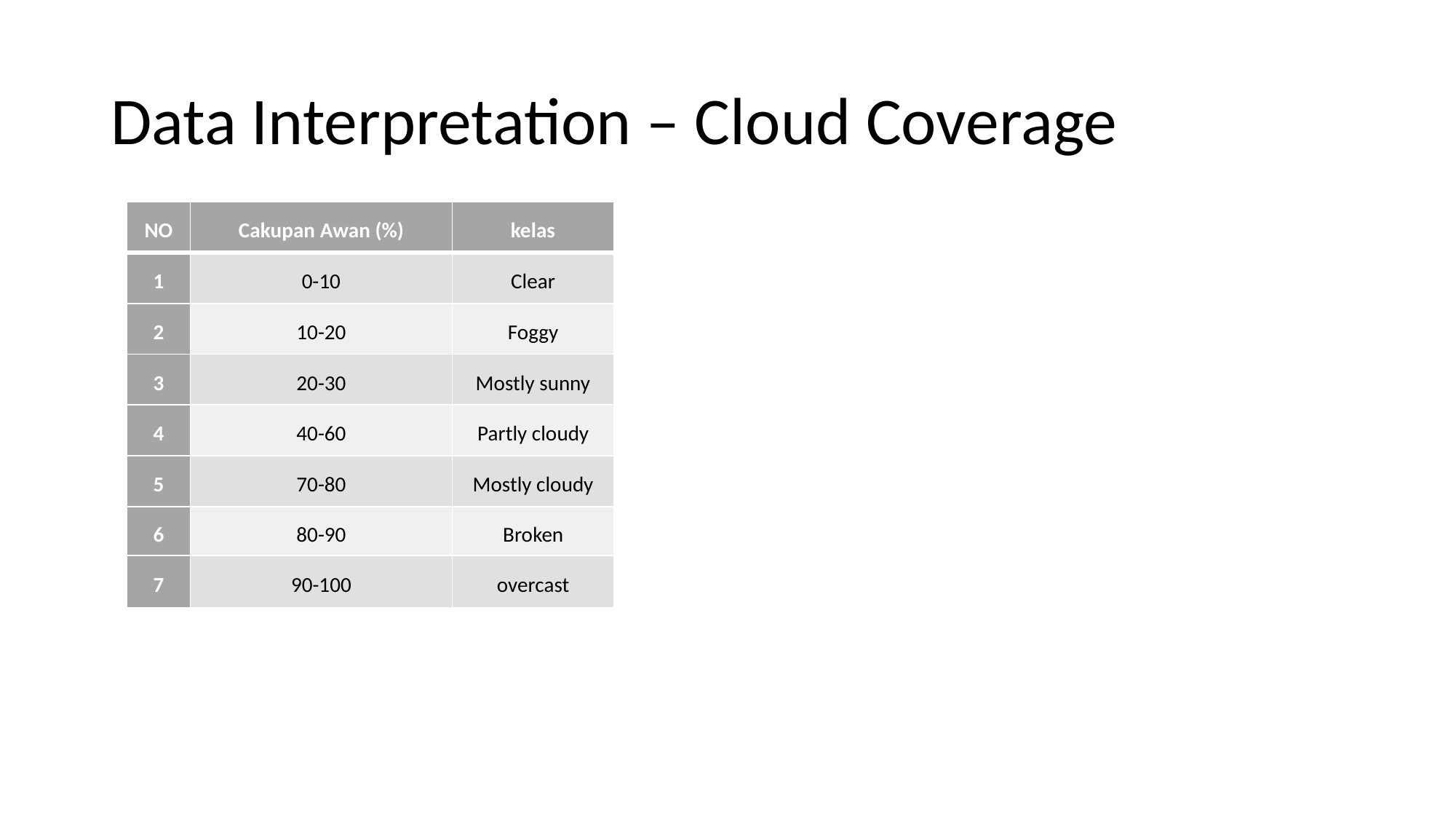

# Data Interpretation – Cloud Coverage
| NO | Cakupan Awan (%) | kelas |
| --- | --- | --- |
| 1 | 0-10 | Clear |
| 2 | 10-20 | Foggy |
| 3 | 20-30 | Mostly sunny |
| 4 | 40-60 | Partly cloudy |
| 5 | 70-80 | Mostly cloudy |
| 6 | 80-90 | Broken |
| 7 | 90-100 | overcast |